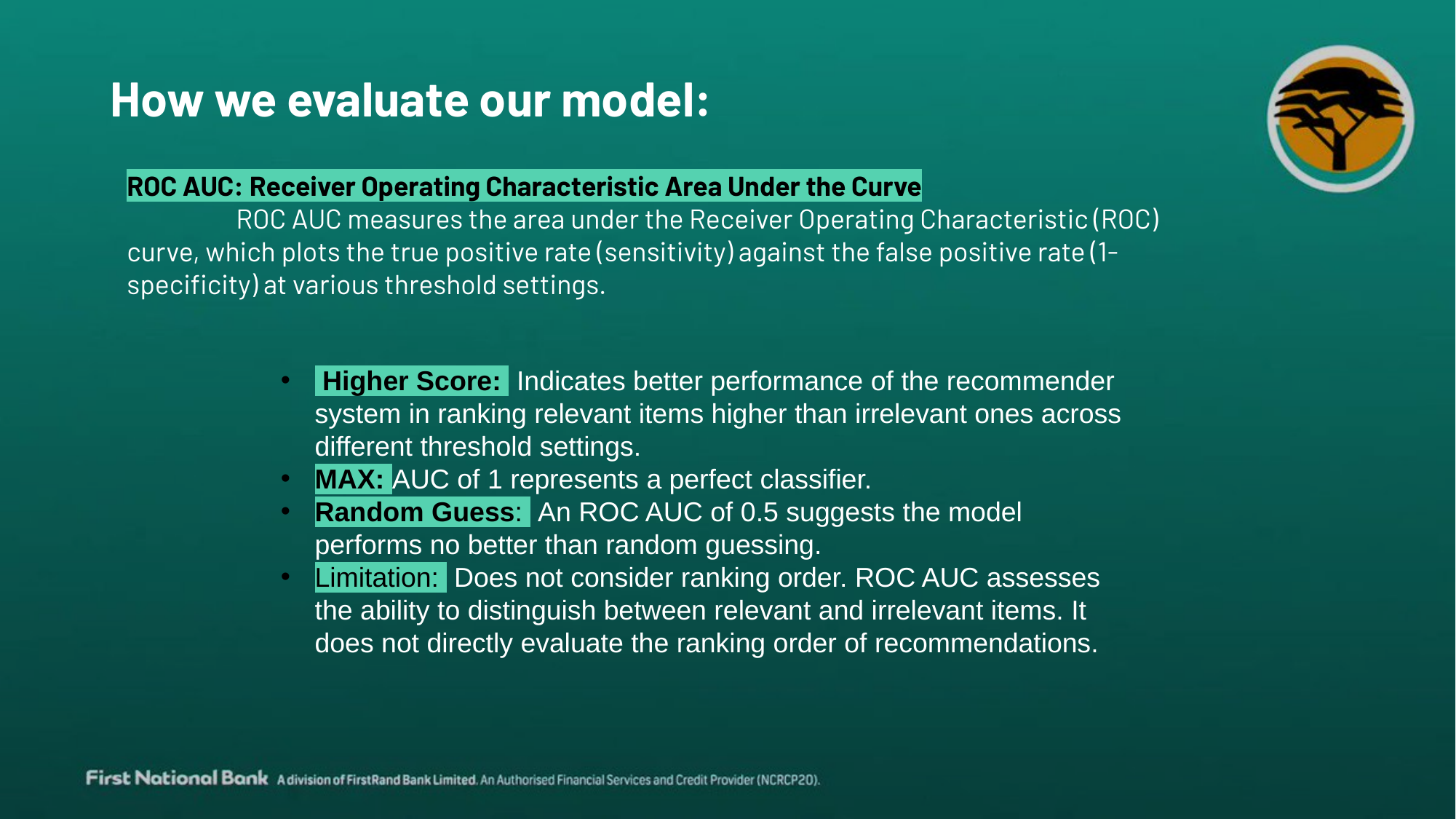

How we evaluate our model:
ROC AUC: Receiver Operating Characteristic Area Under the Curve
	ROC AUC measures the area under the Receiver Operating Characteristic (ROC) 	curve, which plots the true positive rate (sensitivity) against the false positive rate (1-	specificity) at various threshold settings.

 Higher Score:  Indicates better performance of the recommender system in ranking relevant items higher than irrelevant ones across different threshold settings.
MAX: AUC of 1 represents a perfect classifier.
Random Guess:  An ROC AUC of 0.5 suggests the model performs no better than random guessing.
Limitation:  Does not consider ranking order. ROC AUC assesses the ability to distinguish between relevant and irrelevant items. It does not directly evaluate the ranking order of recommendations.